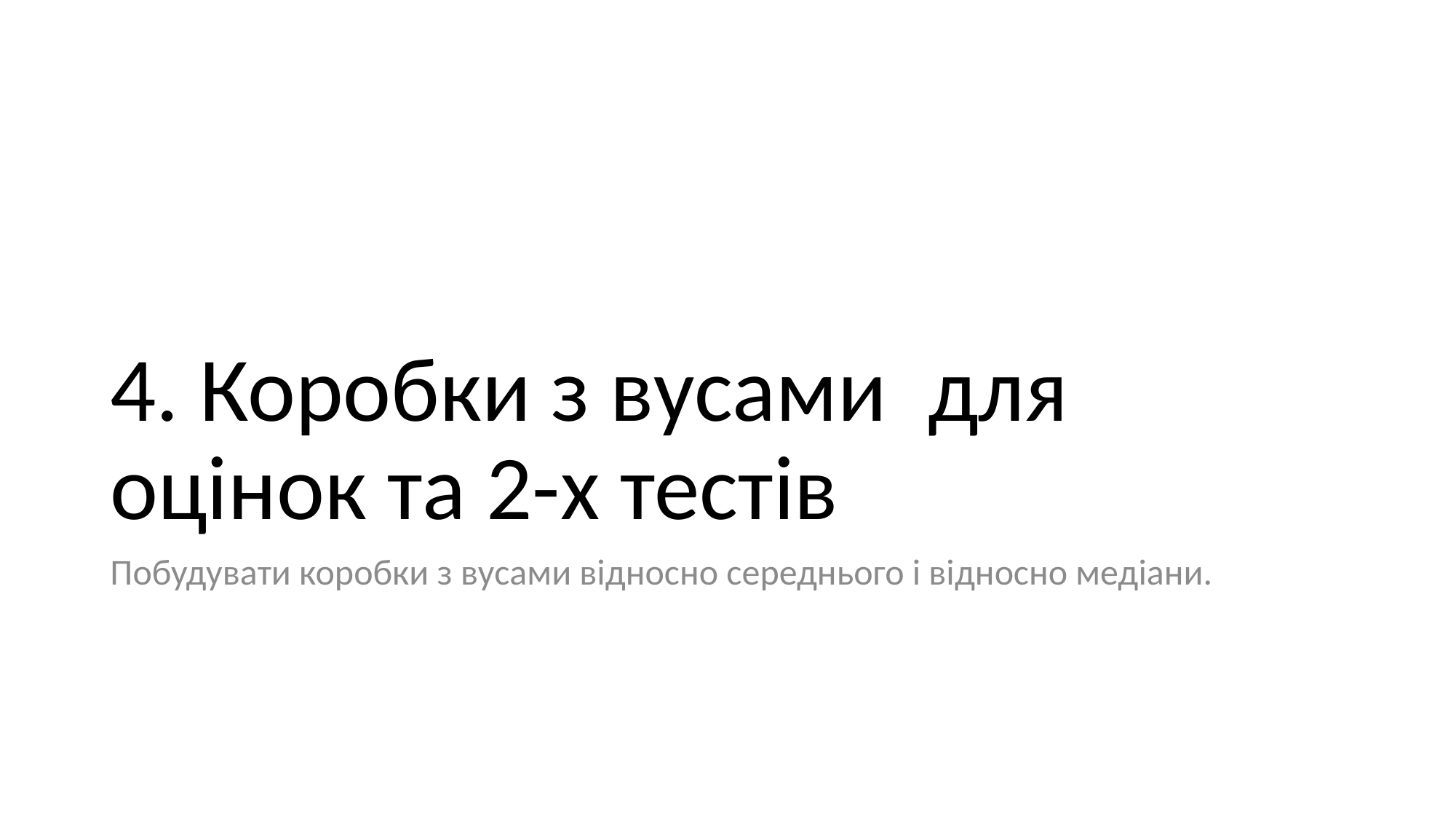

# 4. Коробки з вусами  для оцінок та 2-х тестів
Побудувати коробки з вусами відносно середнього і відносно медіани.